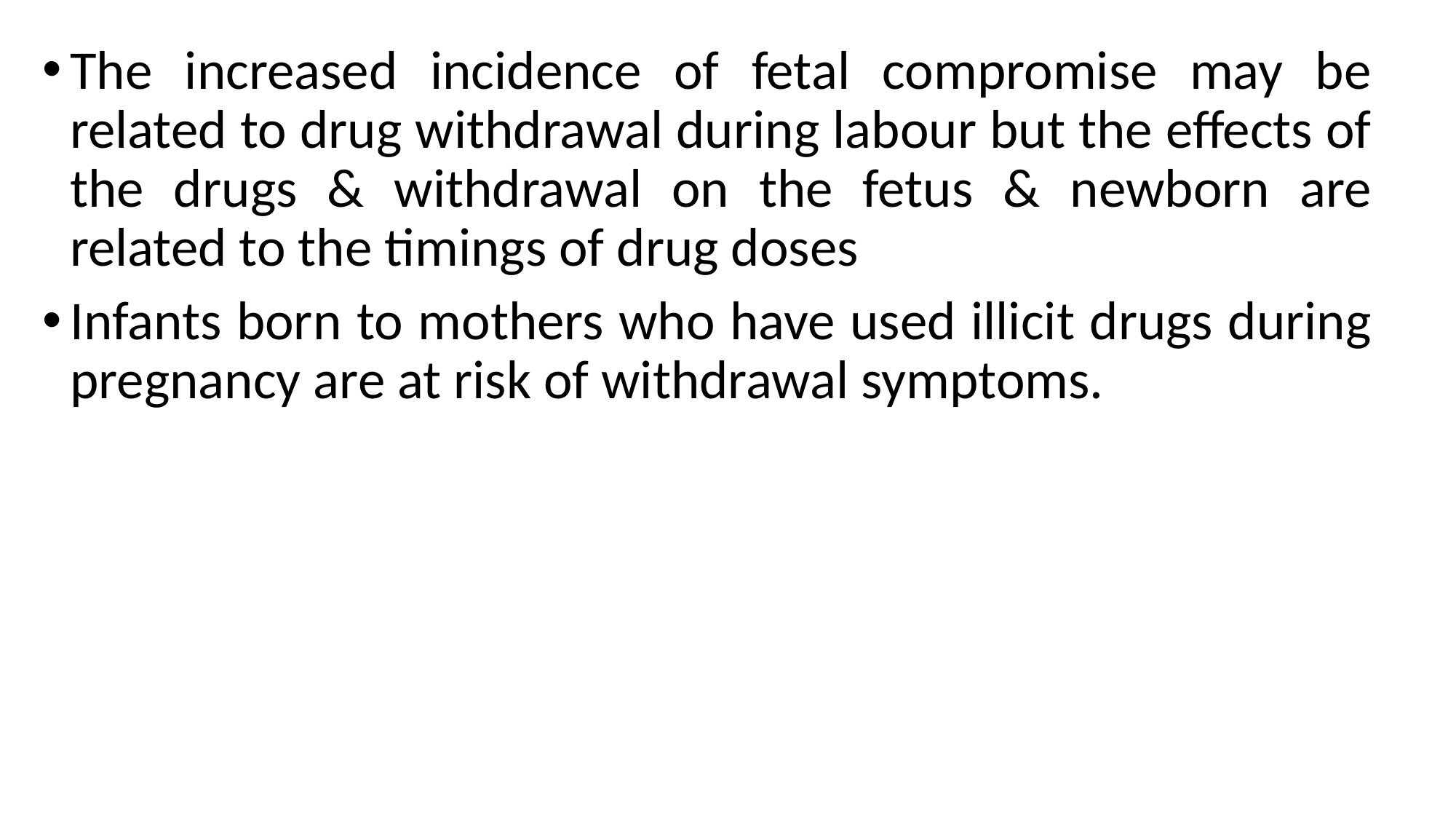

The increased incidence of fetal compromise may be related to drug withdrawal during labour but the effects of the drugs & withdrawal on the fetus & newborn are related to the timings of drug doses
Infants born to mothers who have used illicit drugs during pregnancy are at risk of withdrawal symptoms.